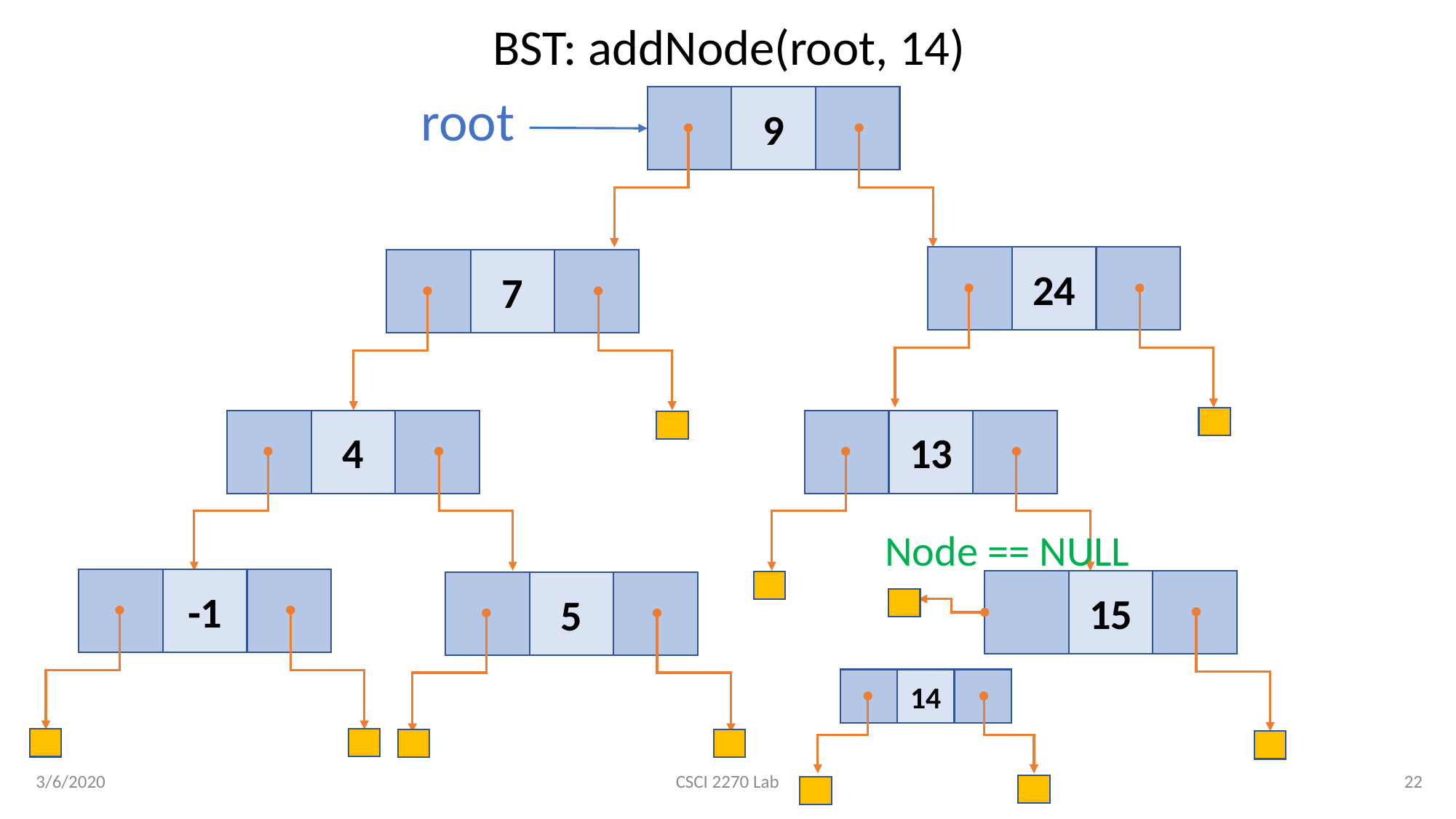

# BST: addNode(root, 14)
root

9

24

7

4

13

Node == NULL

-1

15

5

14

3/6/2020
22
CSCI 2270 Lab